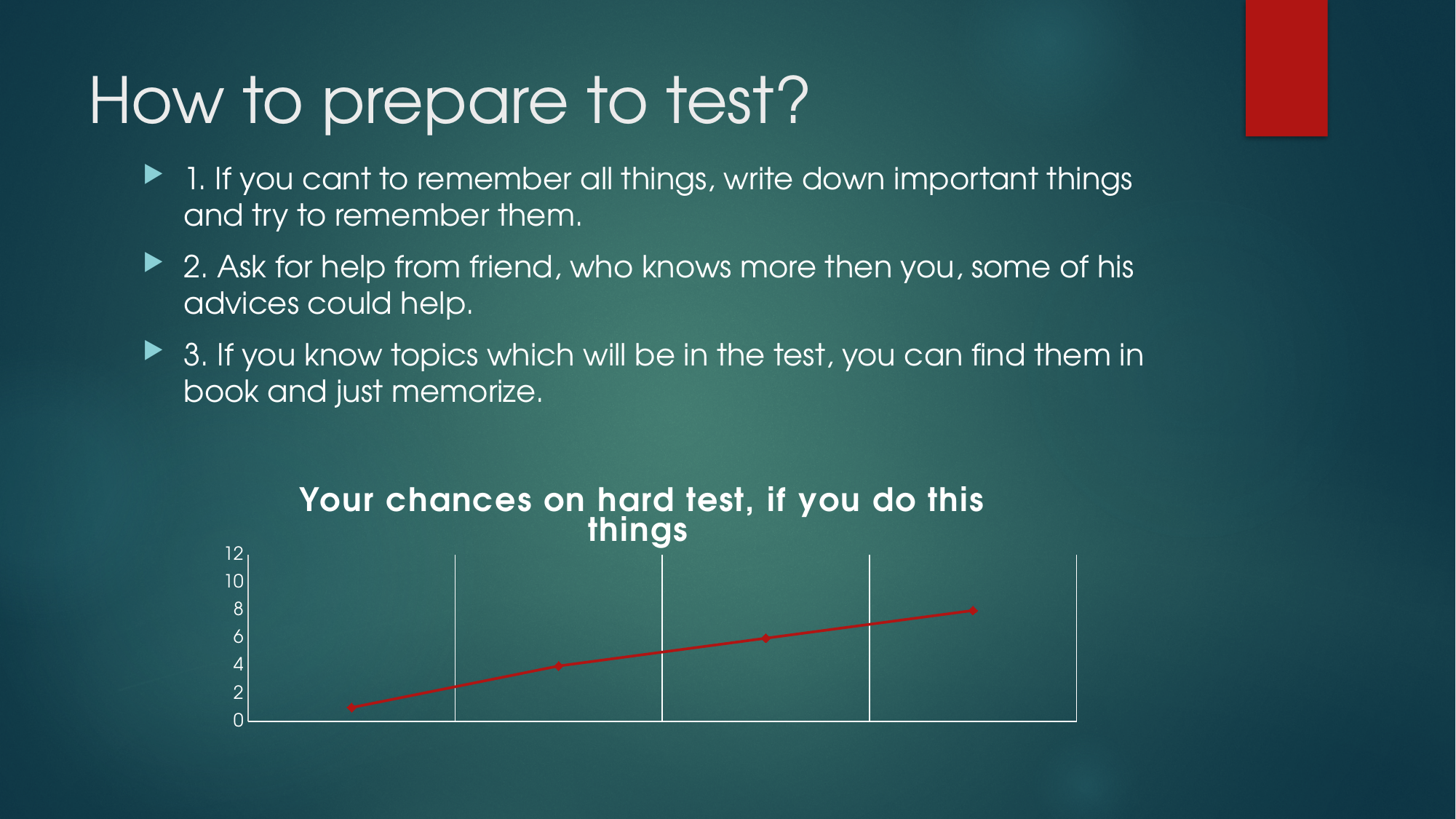

# How to prepare to test?
1. If you cant to remember all things, write down important things and try to remember them.
2. Ask for help from friend, who knows more then you, some of his advices could help.
3. If you know topics which will be in the test, you can find them in book and just memorize.

### Chart: Your chances on hard test, if you do this things

| Category | Ряд 1 | Столбец1 | Столбец2 |
|---|---|---|---|
|   | 1.0 | None | None |
|   | 4.0 | None | None |
|   | 6.0 | None | None |
|   | 8.0 | None | None |